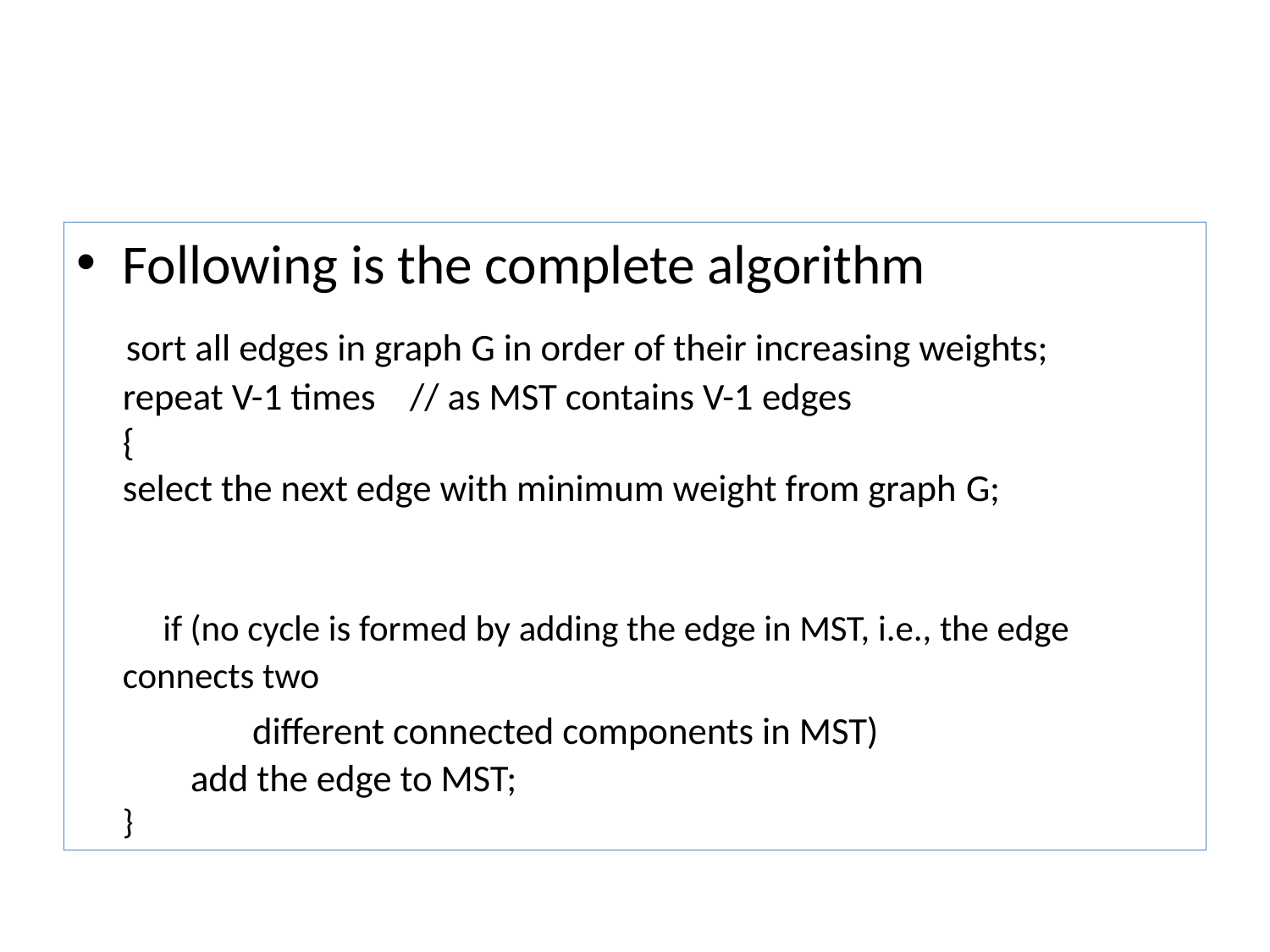

#
Following is the complete algorithm
    sort all edges in graph G in order of their increasing weights;
repeat V-1 times    // as MST contains V-1 edges
{
select the next edge with minimum weight from graph G;
    if (no cycle is formed by adding the edge in MST, i.e., the edge connects two
            different connected components in MST)
        add the edge to MST;
}